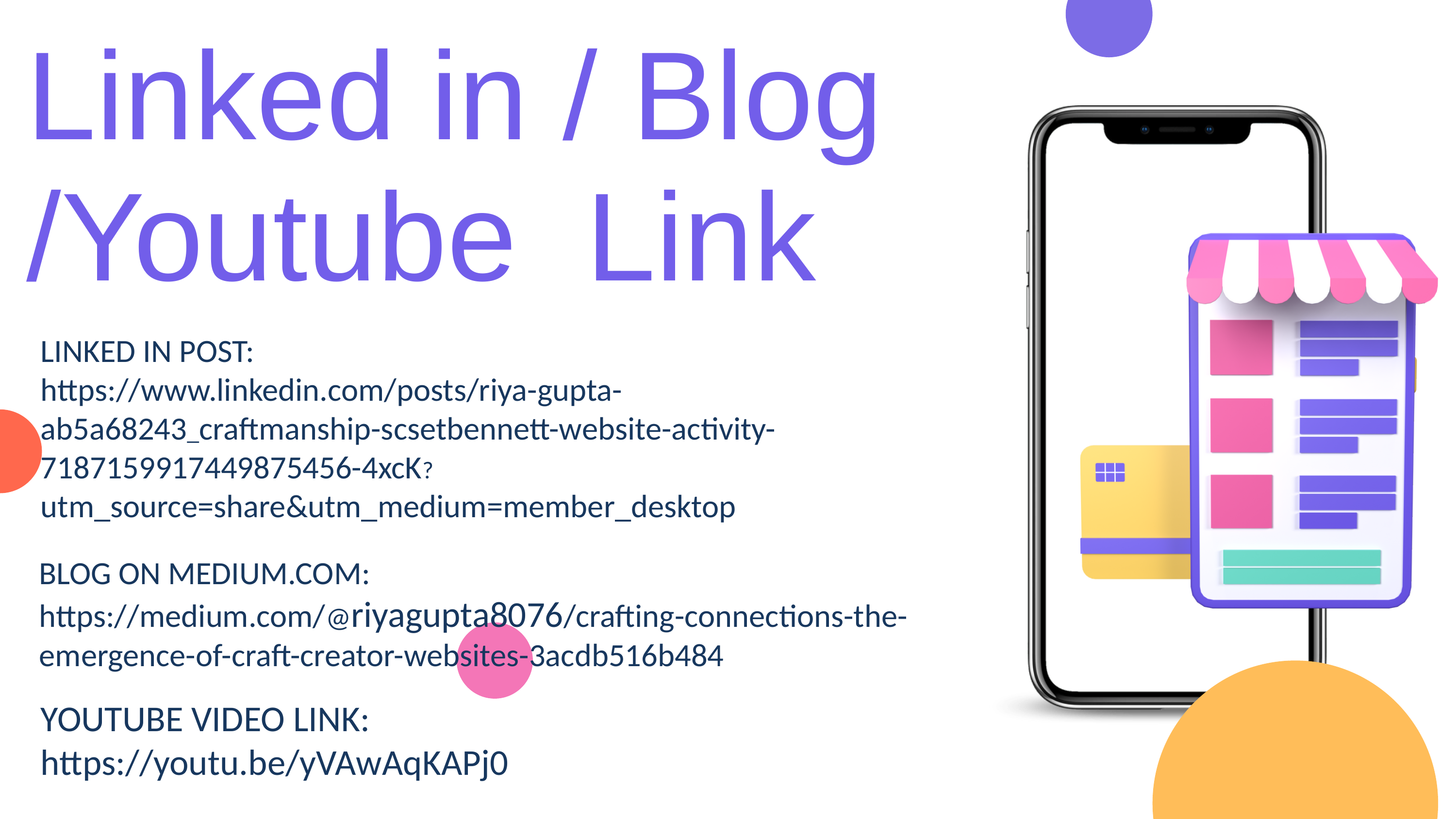

Linked in / Blog
/Youtube  Link

LINKED IN POST:
https://www.linkedin.com/posts/riya-gupta-ab5a68243_craftmanship-scsetbennett-website-activity-7187159917449875456-4xcK?utm_source=share&utm_medium=member_desktop

BLOG ON MEDIUM.COM:
https://medium.com/@riyagupta8076/crafting-connections-the-emergence-of-craft-creator-websites-3acdb516b484

YOUTUBE VIDEO LINK:
https://youtu.be/yVAwAqKAPj0